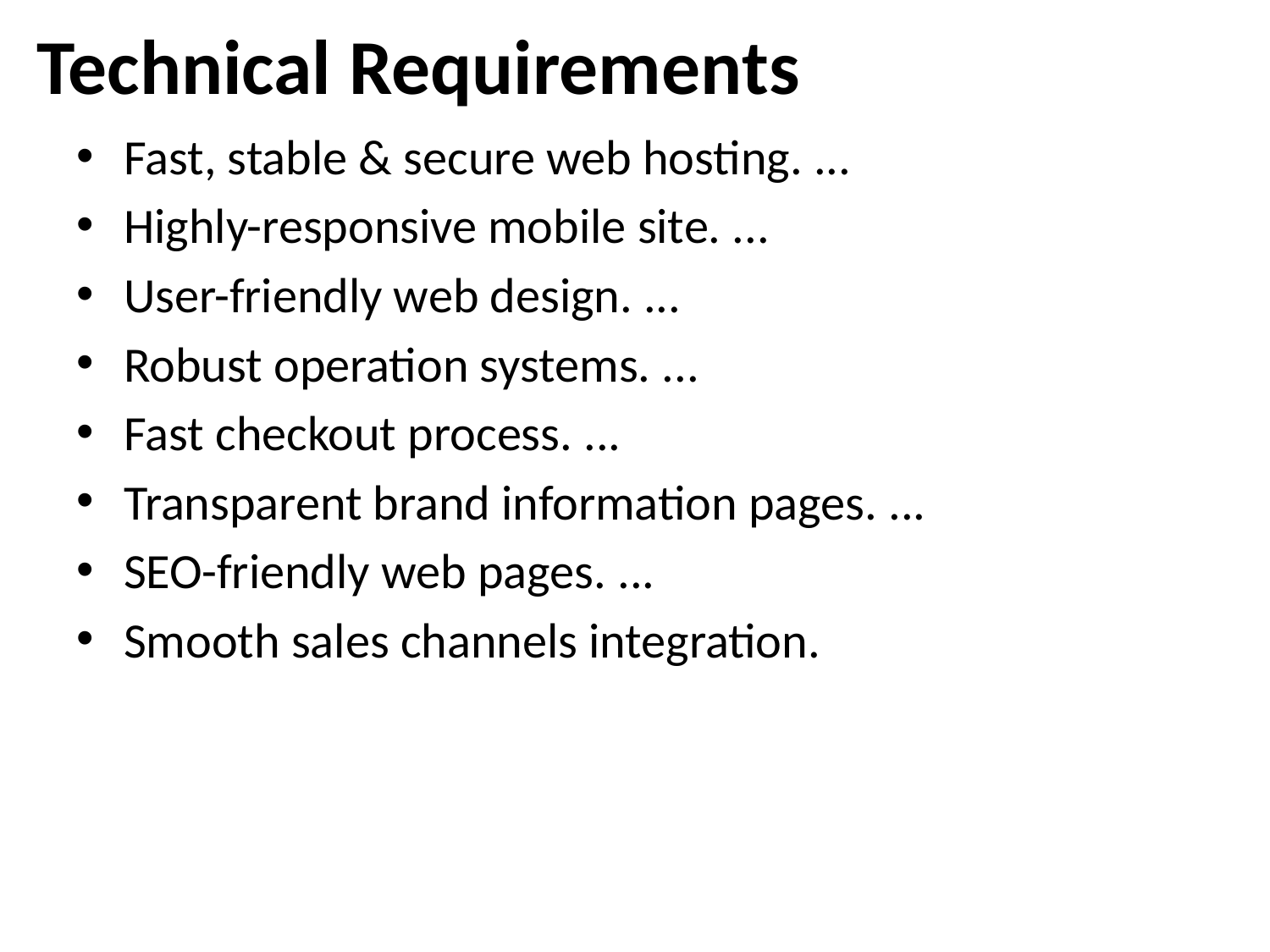

# Technical Requirements
Fast, stable & secure web hosting. ...
Highly-responsive mobile site. ...
User-friendly web design. ...
Robust operation systems. ...
Fast checkout process. ...
Transparent brand information pages. ...
SEO-friendly web pages. ...
Smooth sales channels integration.